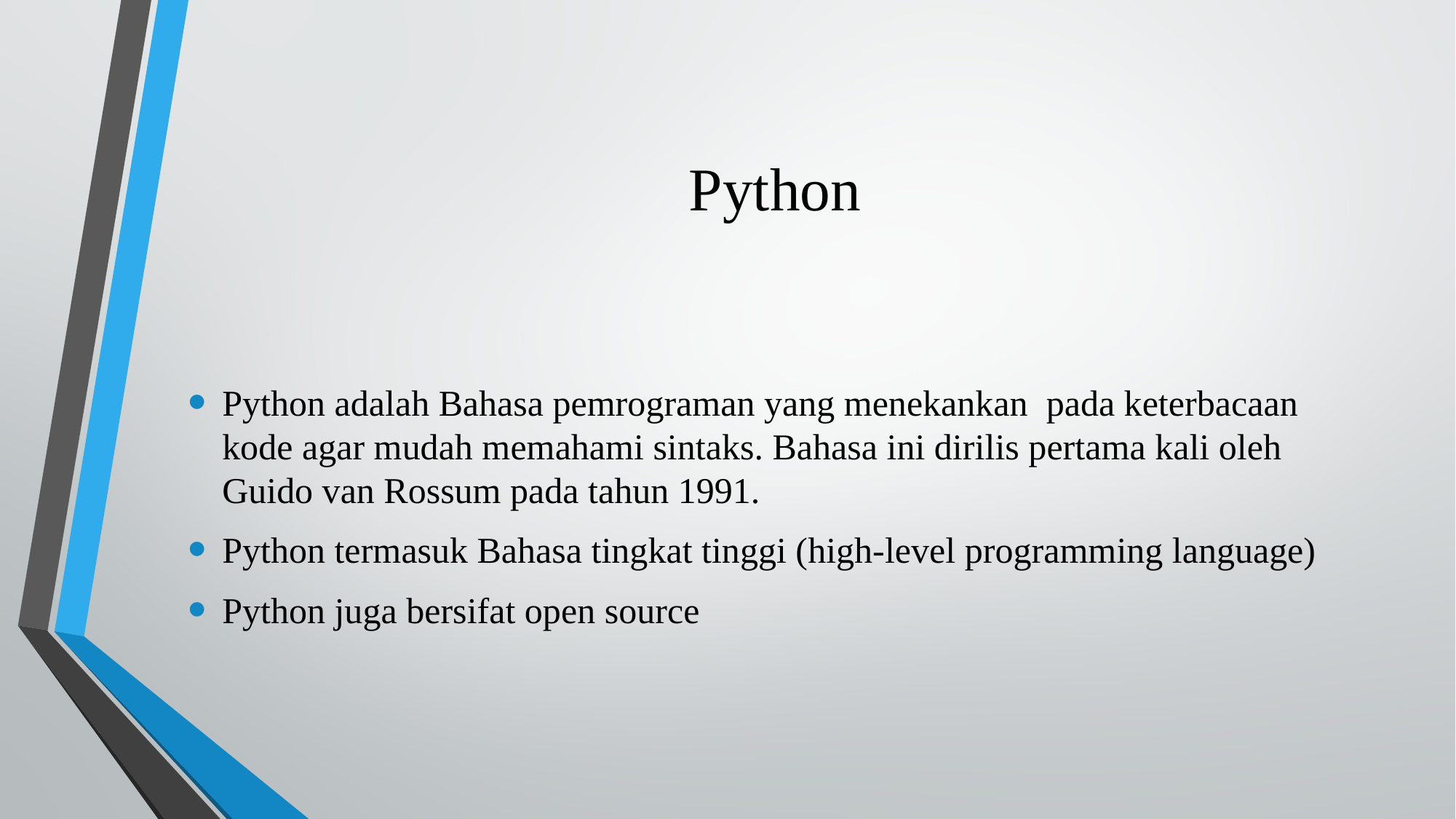

# Python
Python adalah Bahasa pemrograman yang menekankan  pada keterbacaan kode agar mudah memahami sintaks. Bahasa ini dirilis pertama kali oleh Guido van Rossum pada tahun 1991.
Python termasuk Bahasa tingkat tinggi (high-level programming language)
Python juga bersifat open source